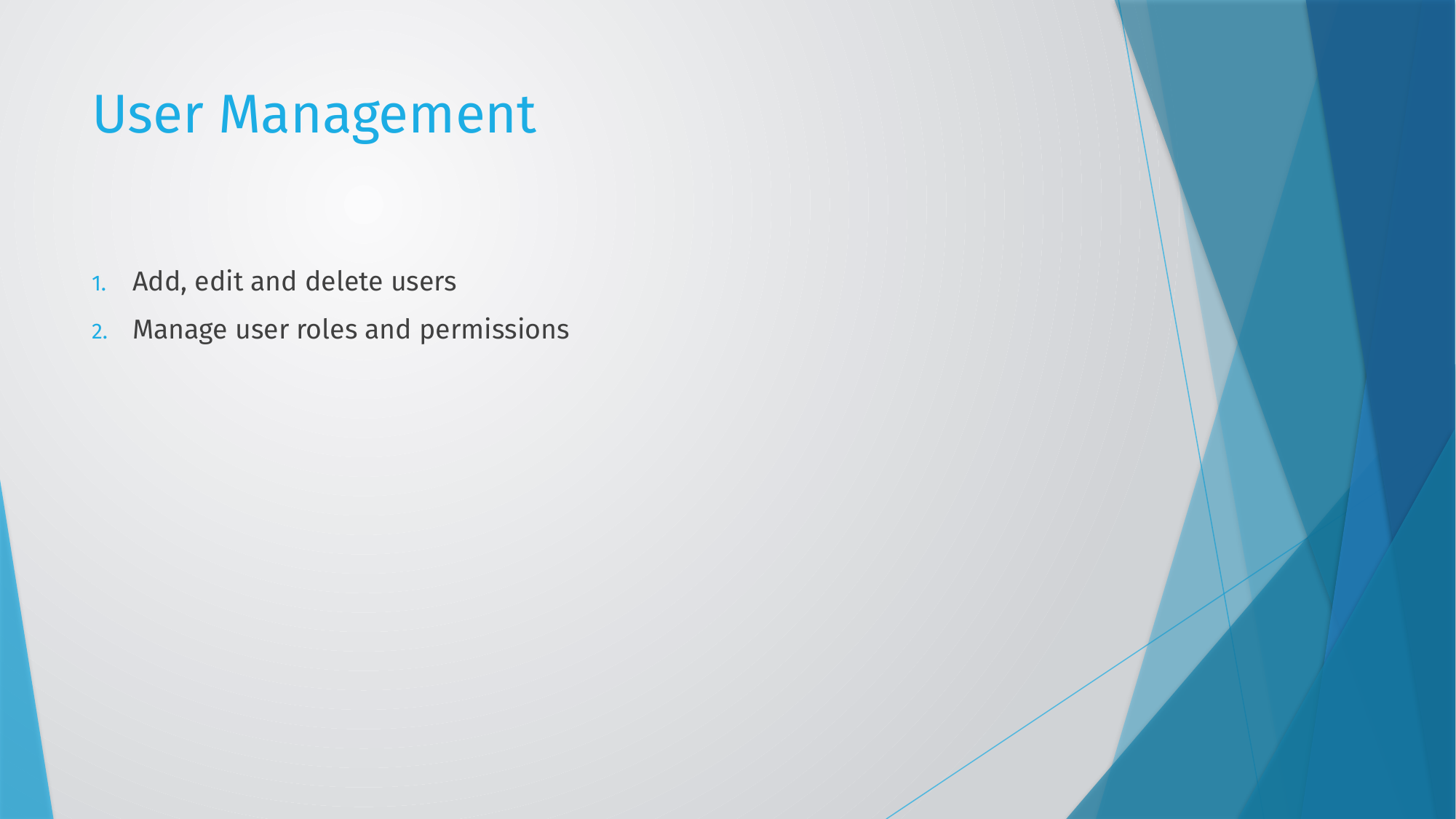

# User Management
Add, edit and delete users
Manage user roles and permissions